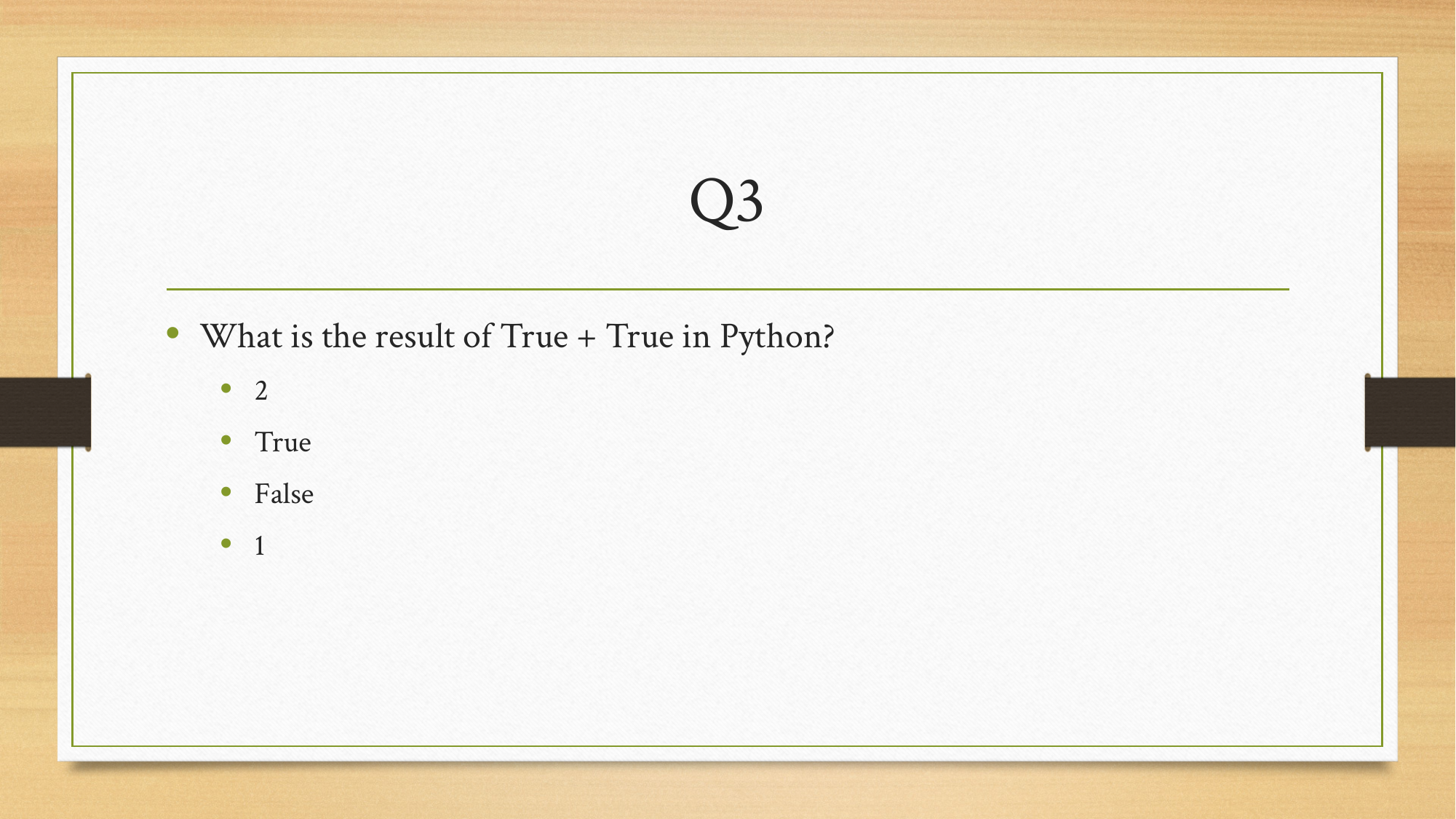

# Q3
What is the result of True + True in Python?
2
True
False
1